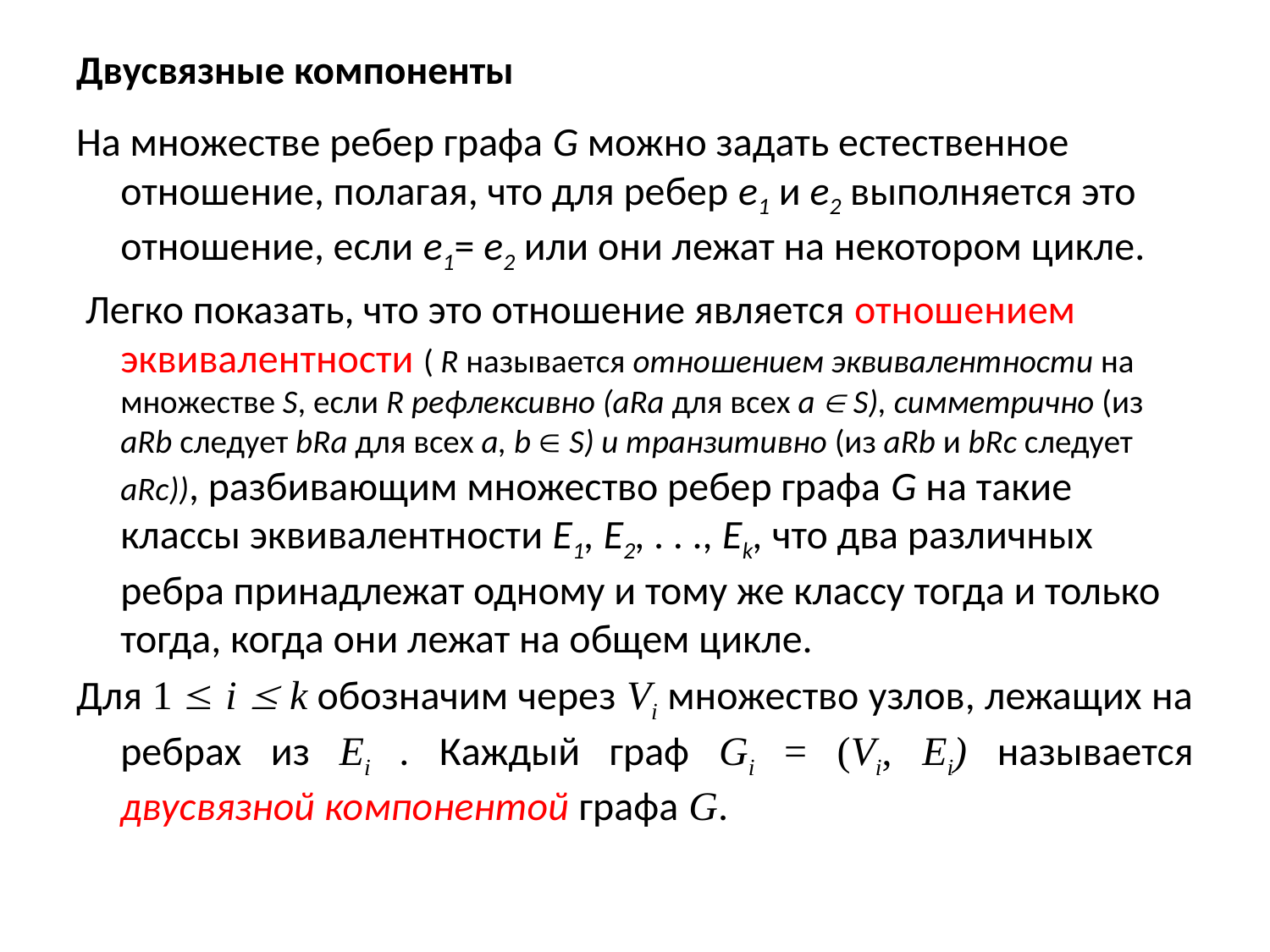

# Двусвязные компоненты
На множестве ребер графа G можно задать естественное отношение, полагая, что для ребер е1 и e2 выполняется это отношение, если e1= e2 или они лежат на некотором цикле.
 Легко показать, что это отношение является отношением эквивалентности ( R называется отношением эквивалентности на множестве S, если R рефлексивно (aRa для всех а ∈ S), симметрично (из аRb следует bRа для всех а, b ∈ S) и транзитивно (из аRb и bRc следует аRc)), разбивающим множество ребер графа G на такие классы эквивалентности E1, Е2, . . ., Еk, что два различных ребра принадлежат одному и тому же классу тогда и только тогда, когда они лежат на общем цикле.
Для 1 ≤ i ≤ k обозначим через Vi множество узлов, лежащих на ребрах из Ei . Каждый граф Gi = (Vi, Ei) называется двусвязной компонентой графа G.